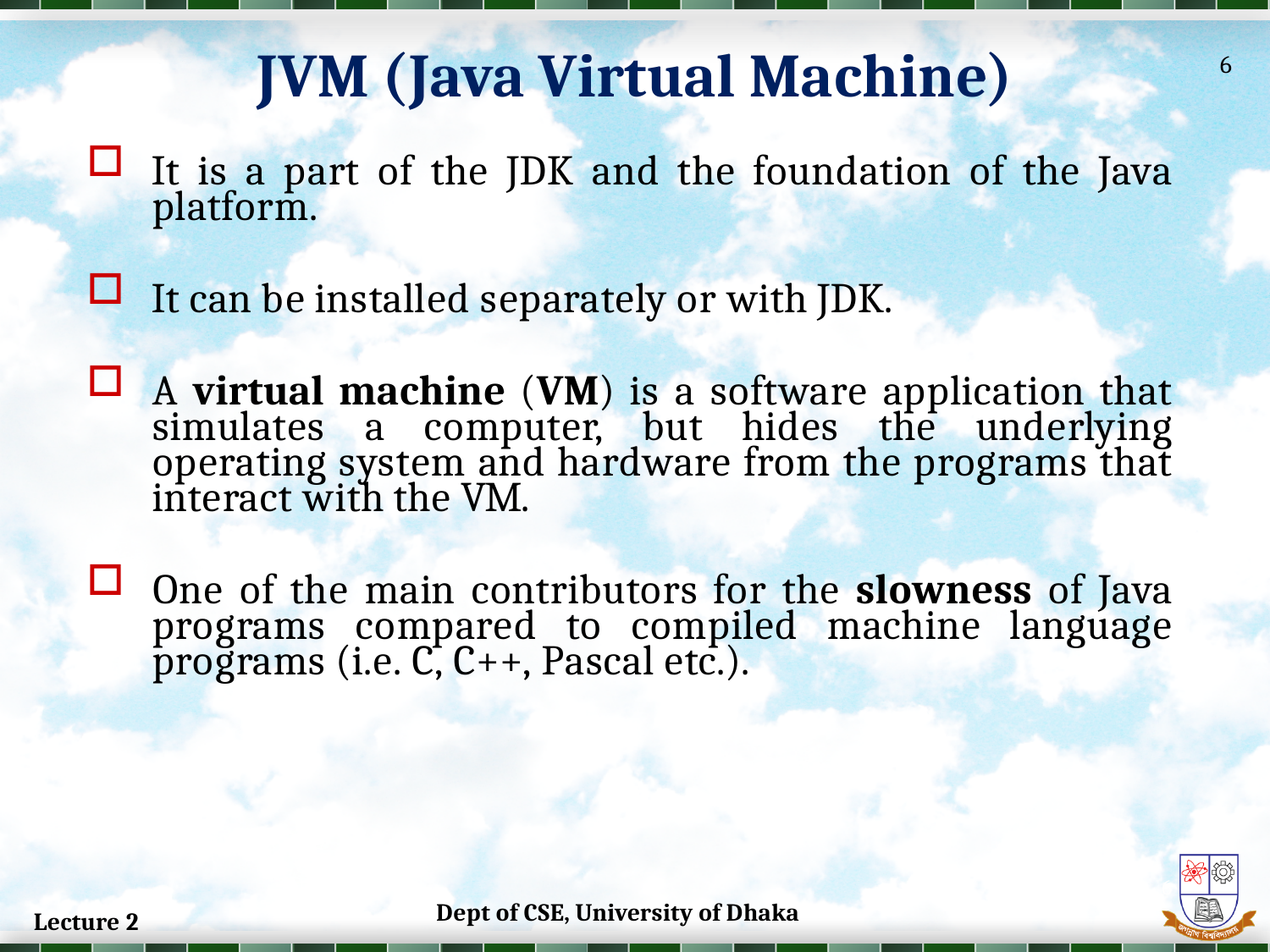

JVM (Java Virtual Machine)

6
It is a part of the JDK and the foundation of the Java platform.

It can be installed separately or with JDK.

A virtual machine (VM) is a software application that simulates a computer, but hides the underlying operating system and hardware from the programs that interact with the VM.

One of the main contributors for the slowness of Java programs compared to compiled machine language programs (i.e. C, C++, Pascal etc.).
6
Dept of CSE, University of Dhaka